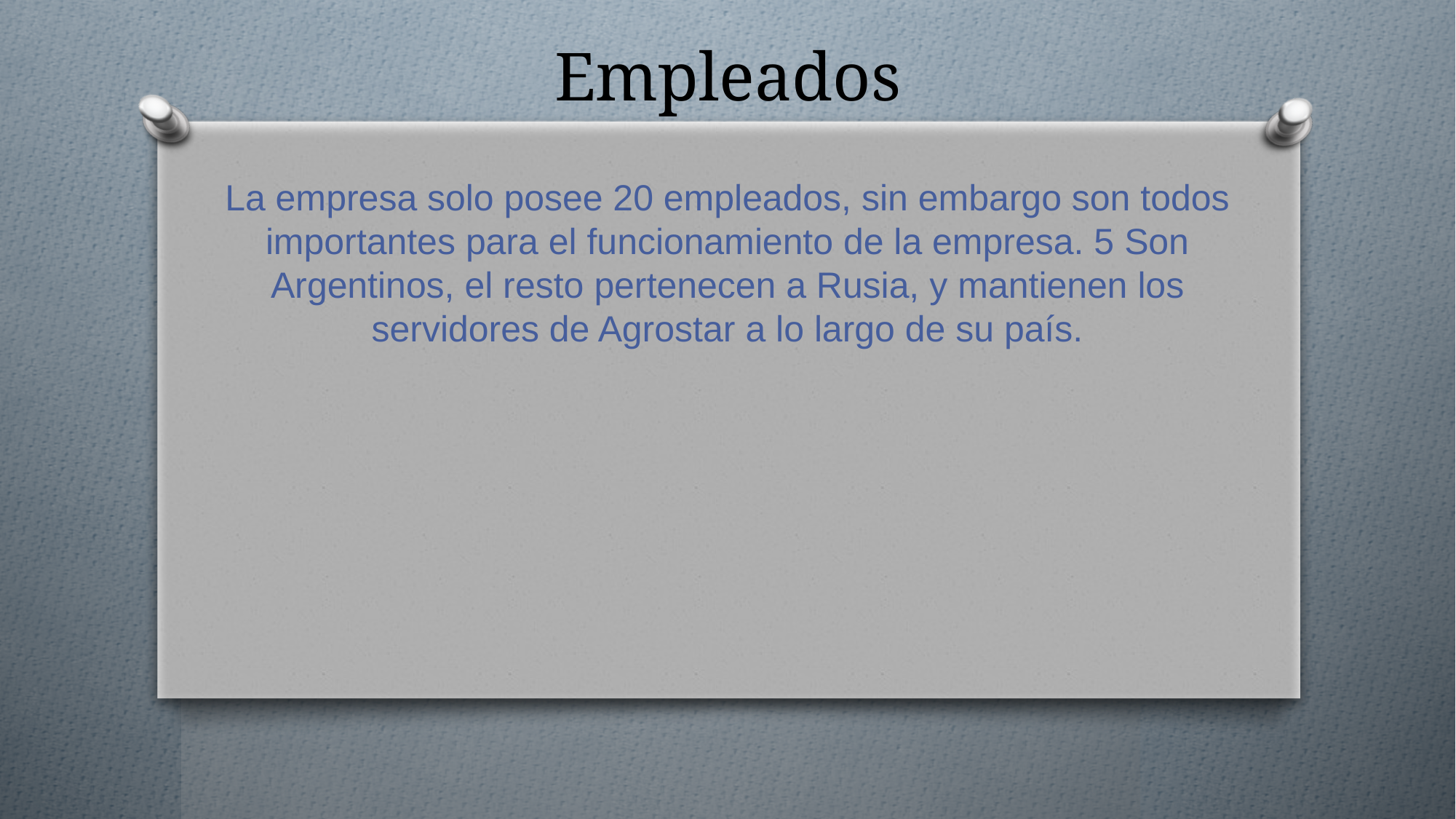

# Empleados
La empresa solo posee 20 empleados, sin embargo son todos importantes para el funcionamiento de la empresa. 5 Son Argentinos, el resto pertenecen a Rusia, y mantienen los servidores de Agrostar a lo largo de su país.